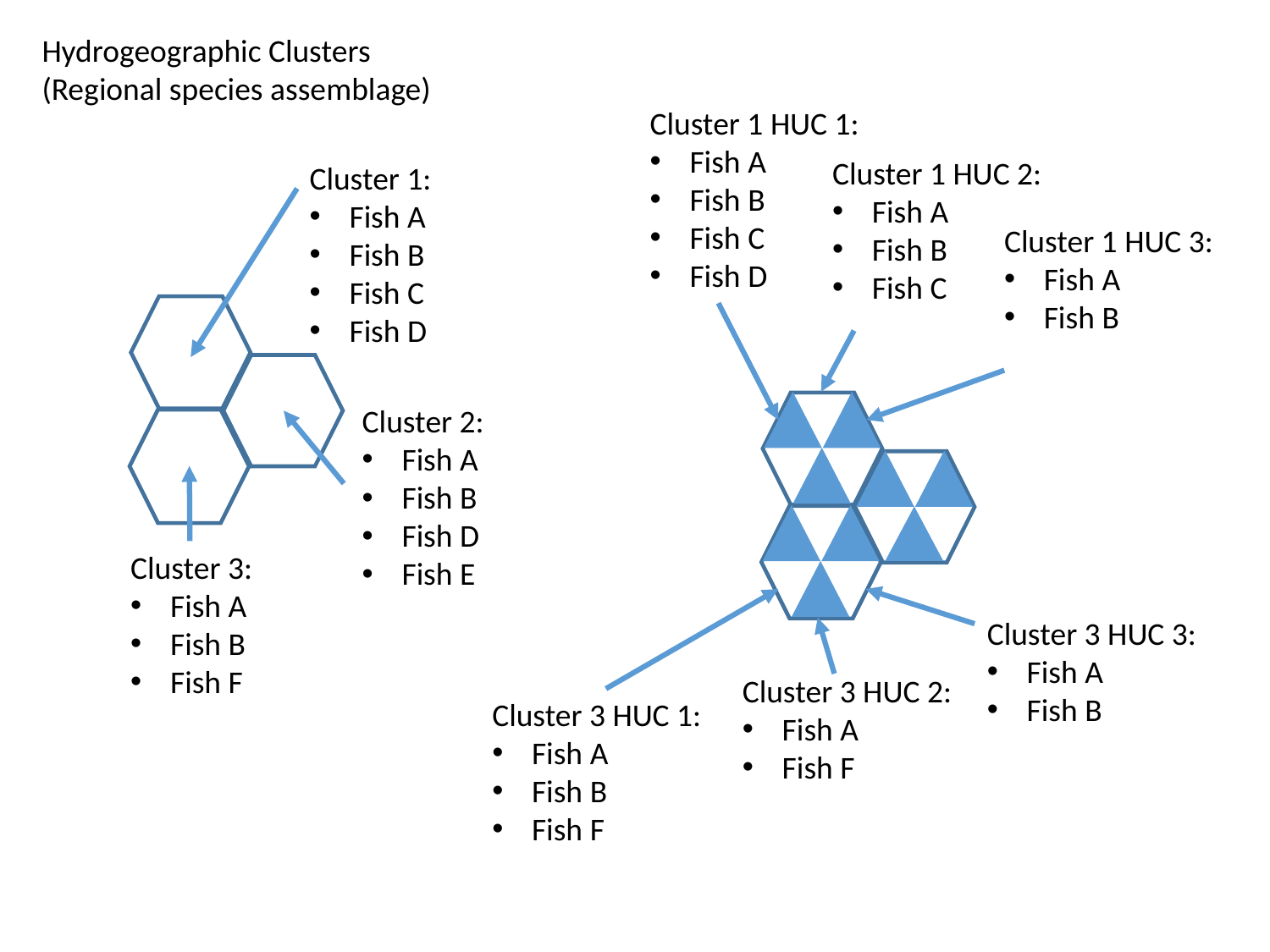

Hydrogeographic Clusters
(Regional species assemblage)
Cluster 1 HUC 1:
Fish A
Fish B
Fish C
Fish D
Cluster 1 HUC 2:
Fish A
Fish B
Fish C
Cluster 1:
Fish A
Fish B
Fish C
Fish D
Cluster 1 HUC 3:
Fish A
Fish B

Cluster 2:
Fish A
Fish B
Fish D
Fish E

Cluster 3:
Fish A
Fish B
Fish F

Cluster 3 HUC 3:
Fish A
Fish B
Cluster 3 HUC 2:
Fish A
Fish F
Cluster 3 HUC 1:
Fish A
Fish B
Fish F